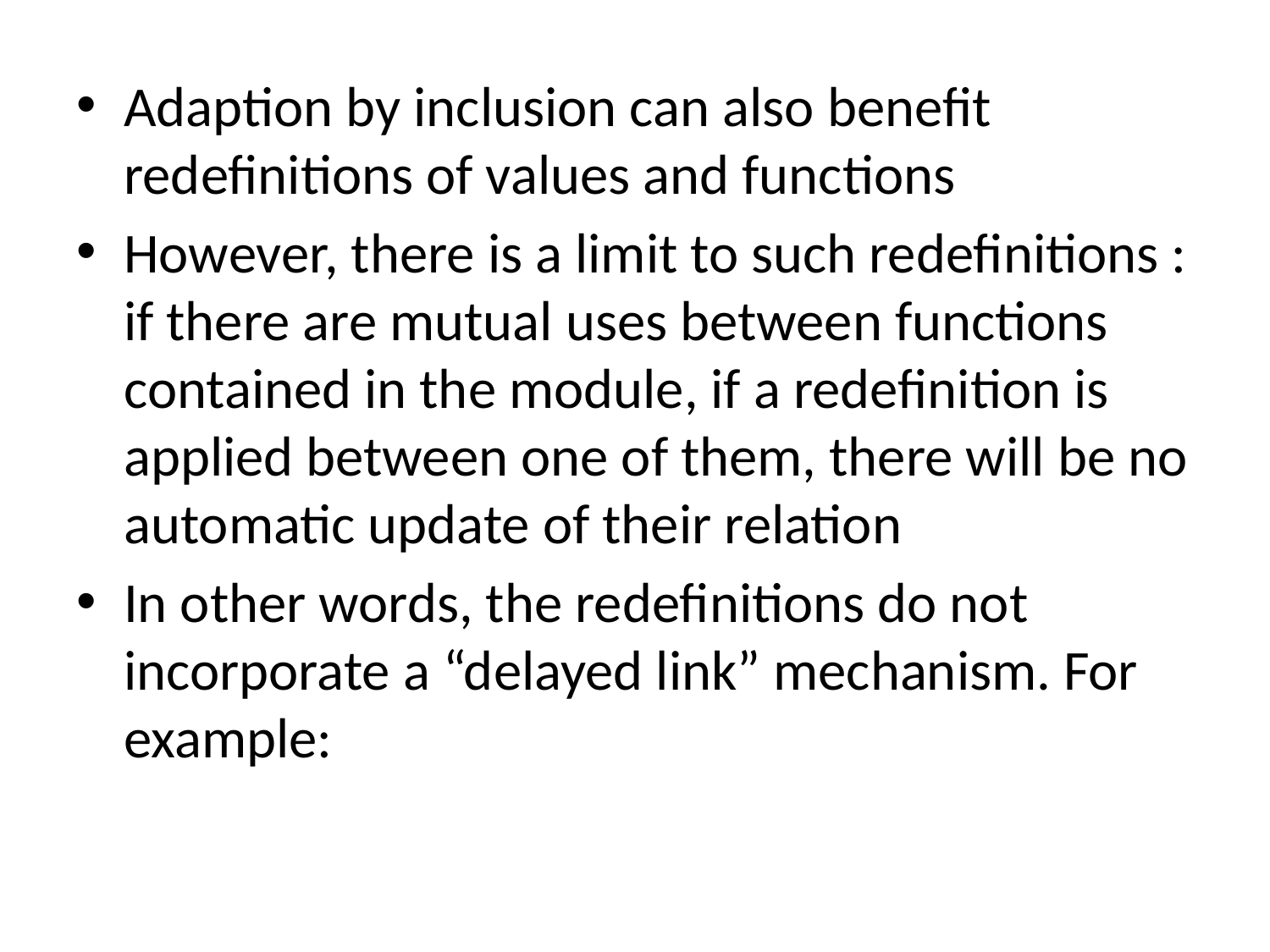

Adaption by inclusion can also benefit redefinitions of values and functions
However, there is a limit to such redefinitions : if there are mutual uses between functions contained in the module, if a redefinition is applied between one of them, there will be no automatic update of their relation
In other words, the redefinitions do not incorporate a “delayed link” mechanism. For example: